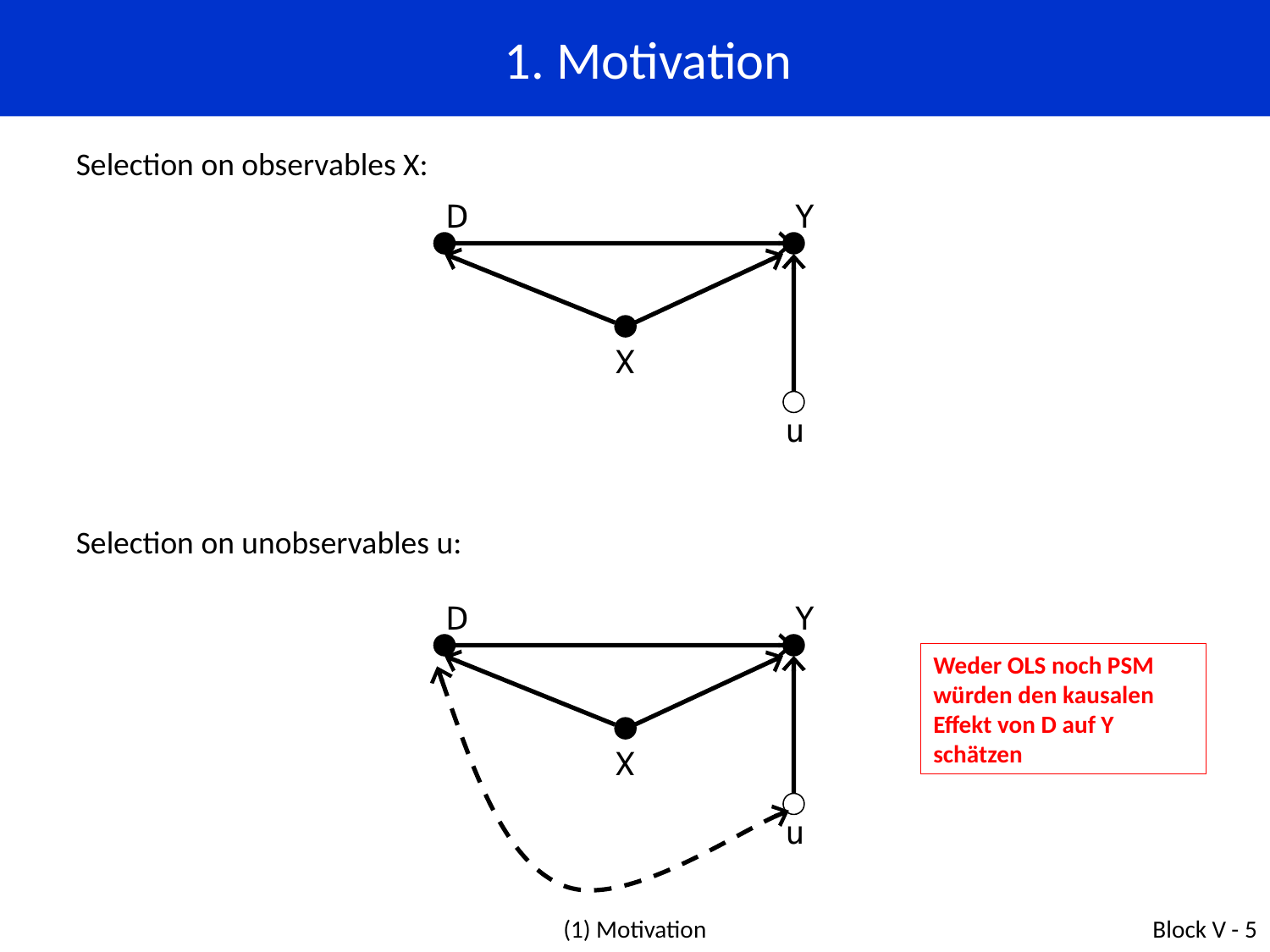

1. Motivation
Selection on observables X:
D
Y

X

u

Selection on unobservables u:
D
Y

Weder OLS noch PSM würden den kausalen Effekt von D auf Y schätzen

X

u
(1) Motivation
Block V - 5